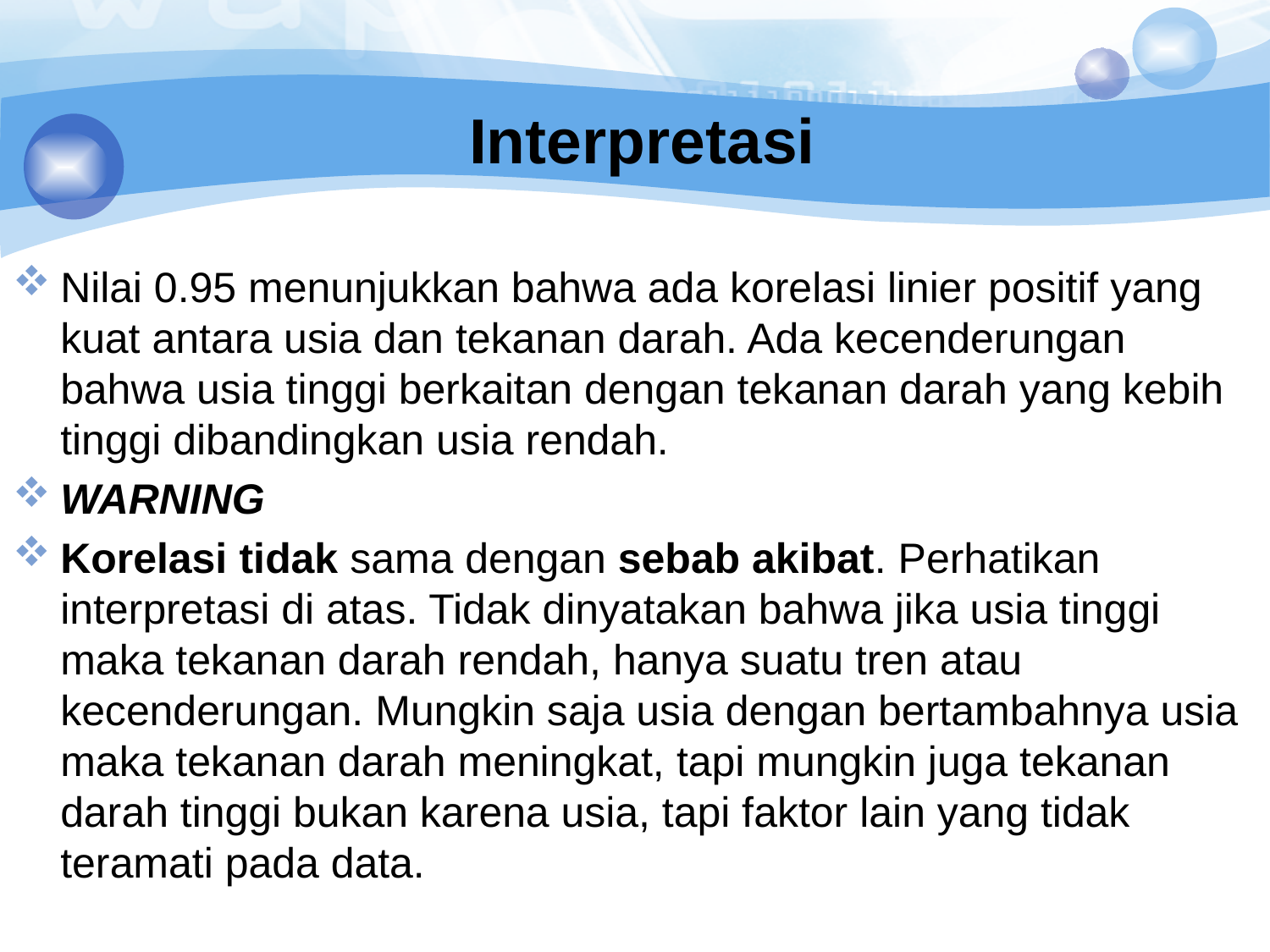

# Interpretasi
Nilai 0.95 menunjukkan bahwa ada korelasi linier positif yang kuat antara usia dan tekanan darah. Ada kecenderungan bahwa usia tinggi berkaitan dengan tekanan darah yang kebih tinggi dibandingkan usia rendah.
WARNING
Korelasi tidak sama dengan sebab akibat. Perhatikan interpretasi di atas. Tidak dinyatakan bahwa jika usia tinggi maka tekanan darah rendah, hanya suatu tren atau kecenderungan. Mungkin saja usia dengan bertambahnya usia maka tekanan darah meningkat, tapi mungkin juga tekanan darah tinggi bukan karena usia, tapi faktor lain yang tidak teramati pada data.